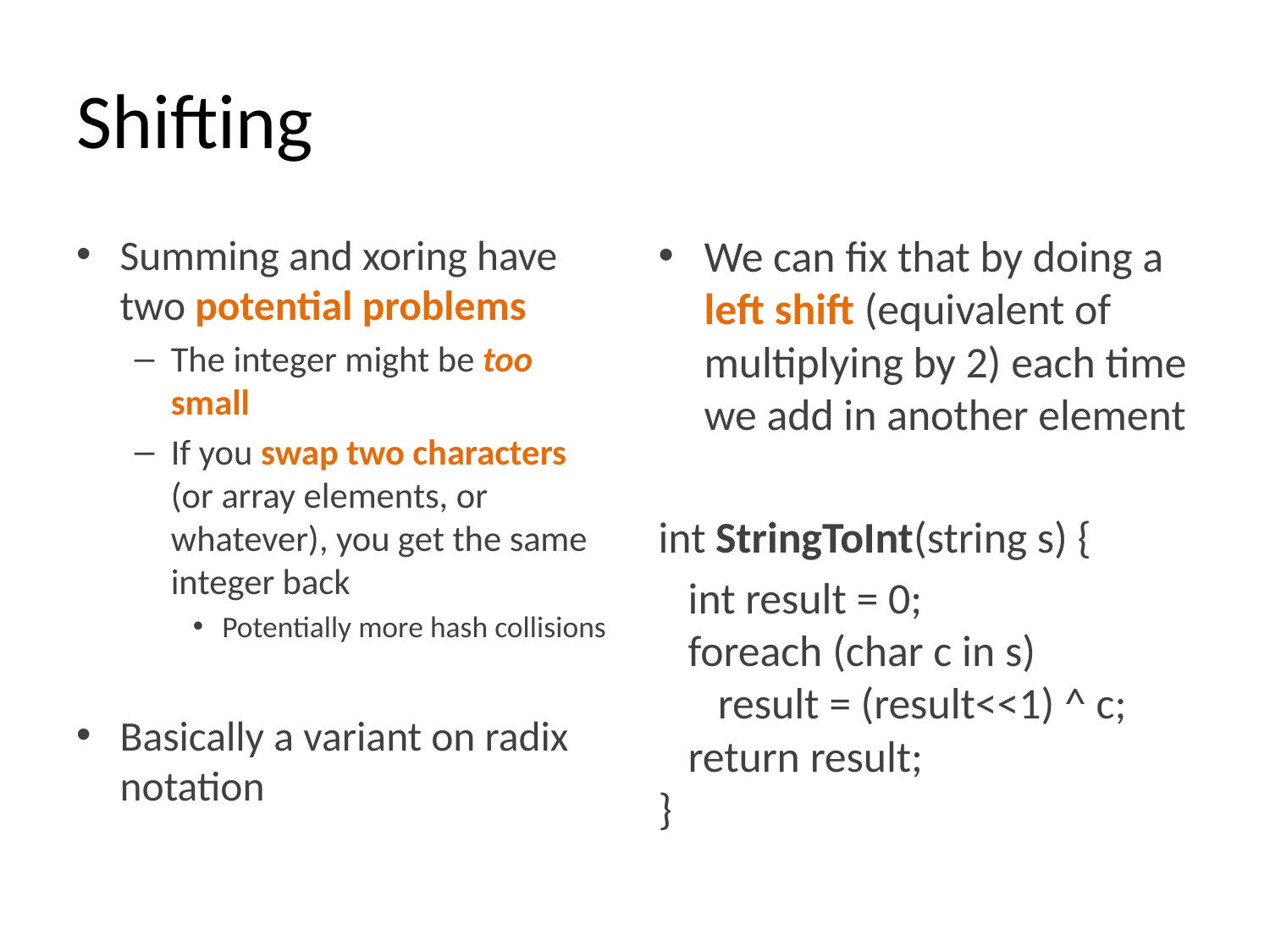

# Shifting
Summing and xoring have two potential problems
The integer might be too small
If you swap two characters (or array elements, or whatever), you get the same integer back
Potentially more hash collisions

Basically a variant on radix notation
We can fix that by doing a left shift (equivalent of multiplying by 2) each time we add in another element

int StringToInt(string s) {
   int result = 0;
   foreach (char c in s)
      result = (result<<1) ^ c;
   return result;
}